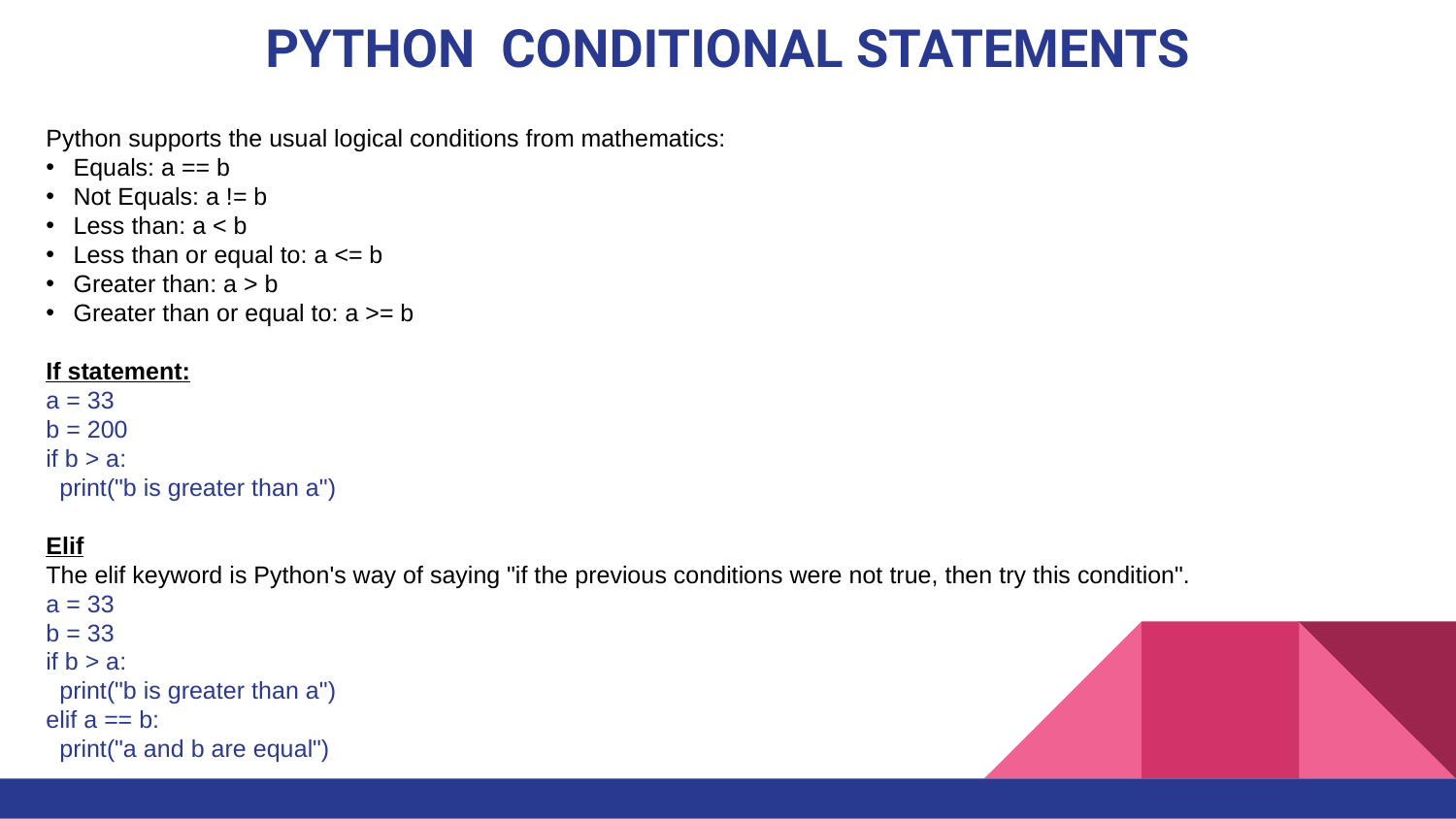

# PYTHON  CONDITIONAL STATEMENTS
Python supports the usual logical conditions from mathematics:
Equals: a == b
Not Equals: a != b
Less than: a < b
Less than or equal to: a <= b
Greater than: a > b
Greater than or equal to: a >= b

If statement:
a = 33
b = 200
if b > a:
  print("b is greater than a")

Elif
The elif keyword is Python's way of saying "if the previous conditions were not true, then try this condition".
a = 33
b = 33
if b > a:
  print("b is greater than a")
elif a == b:
  print("a and b are equal")